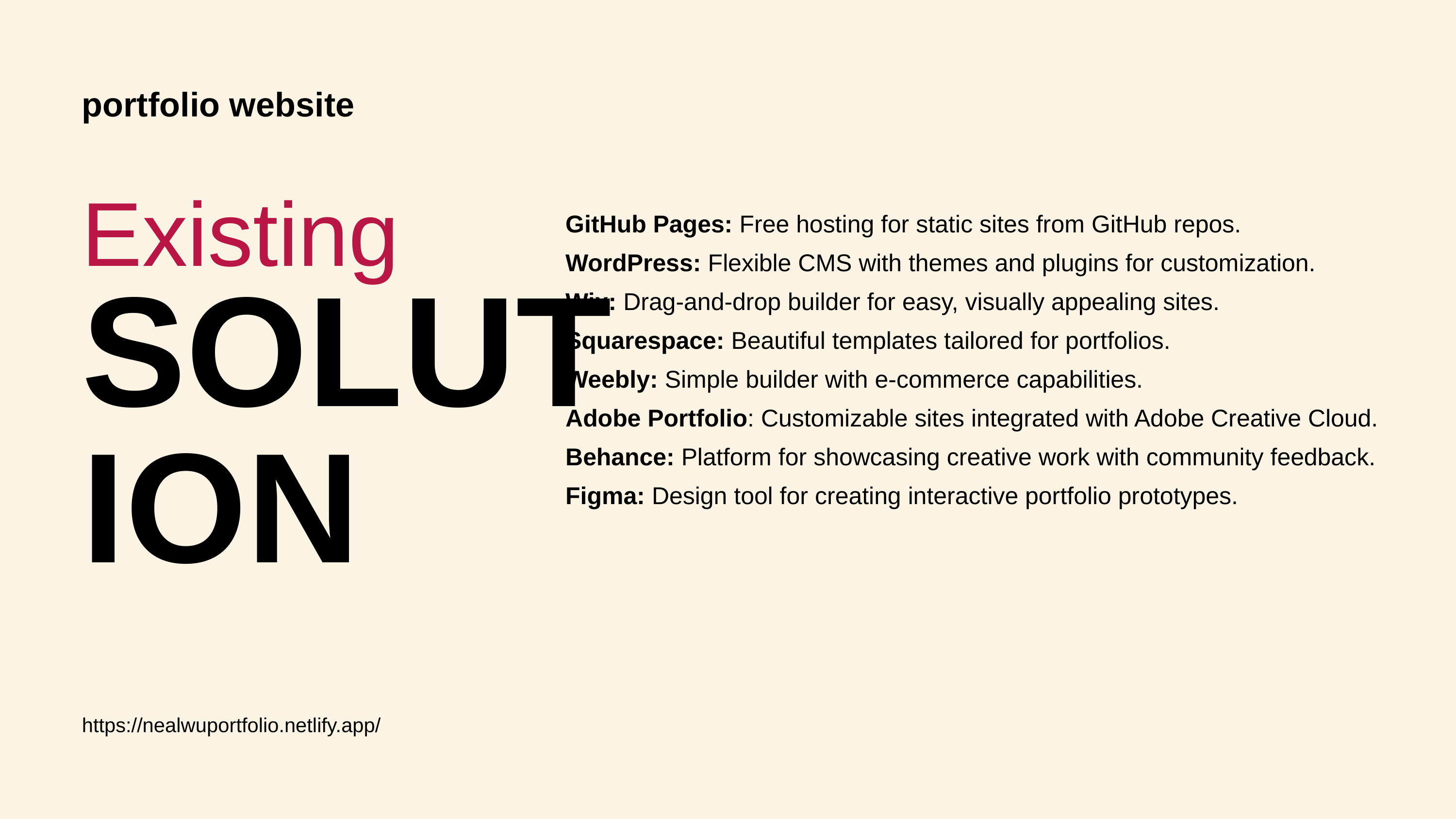

portfolio website
Existing
GitHub Pages: Free hosting for static sites from GitHub repos.
WordPress: Flexible CMS with themes and plugins for customization.
Wix: Drag-and-drop builder for easy, visually appealing sites.
Squarespace: Beautiful templates tailored for portfolios.
Weebly: Simple builder with e-commerce capabilities.
Adobe Portfolio: Customizable sites integrated with Adobe Creative Cloud.
Behance: Platform for showcasing creative work with community feedback.
Figma: Design tool for creating interactive portfolio prototypes.
SOLUTION
https://nealwuportfolio.netlify.app/